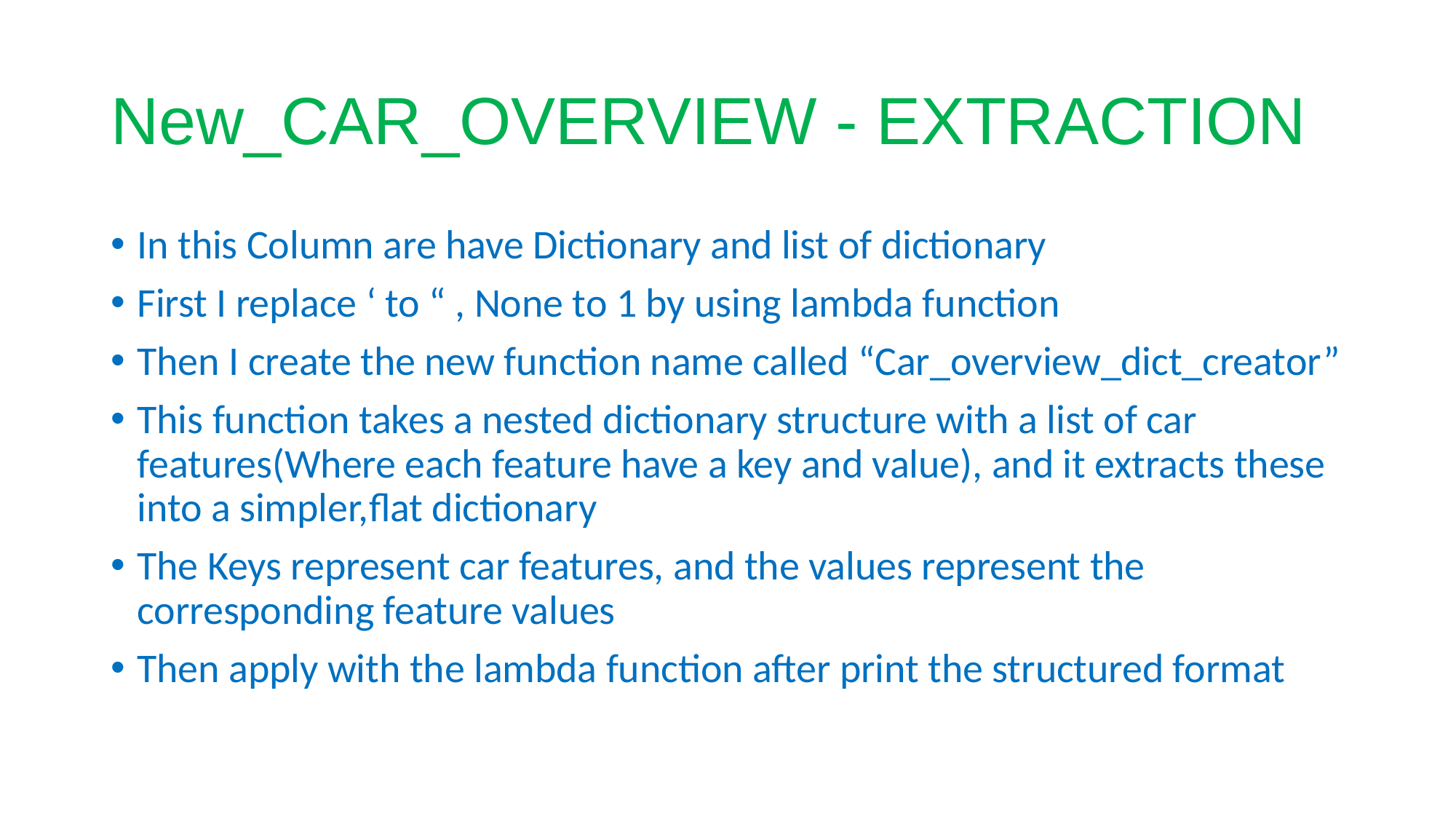

# New_CAR_OVERVIEW - EXTRACTION
In this Column are have Dictionary and list of dictionary
First I replace ‘ to “ , None to 1 by using lambda function
Then I create the new function name called “Car_overview_dict_creator”
This function takes a nested dictionary structure with a list of car features(Where each feature have a key and value), and it extracts these into a simpler,flat dictionary
The Keys represent car features, and the values represent the corresponding feature values
Then apply with the lambda function after print the structured format